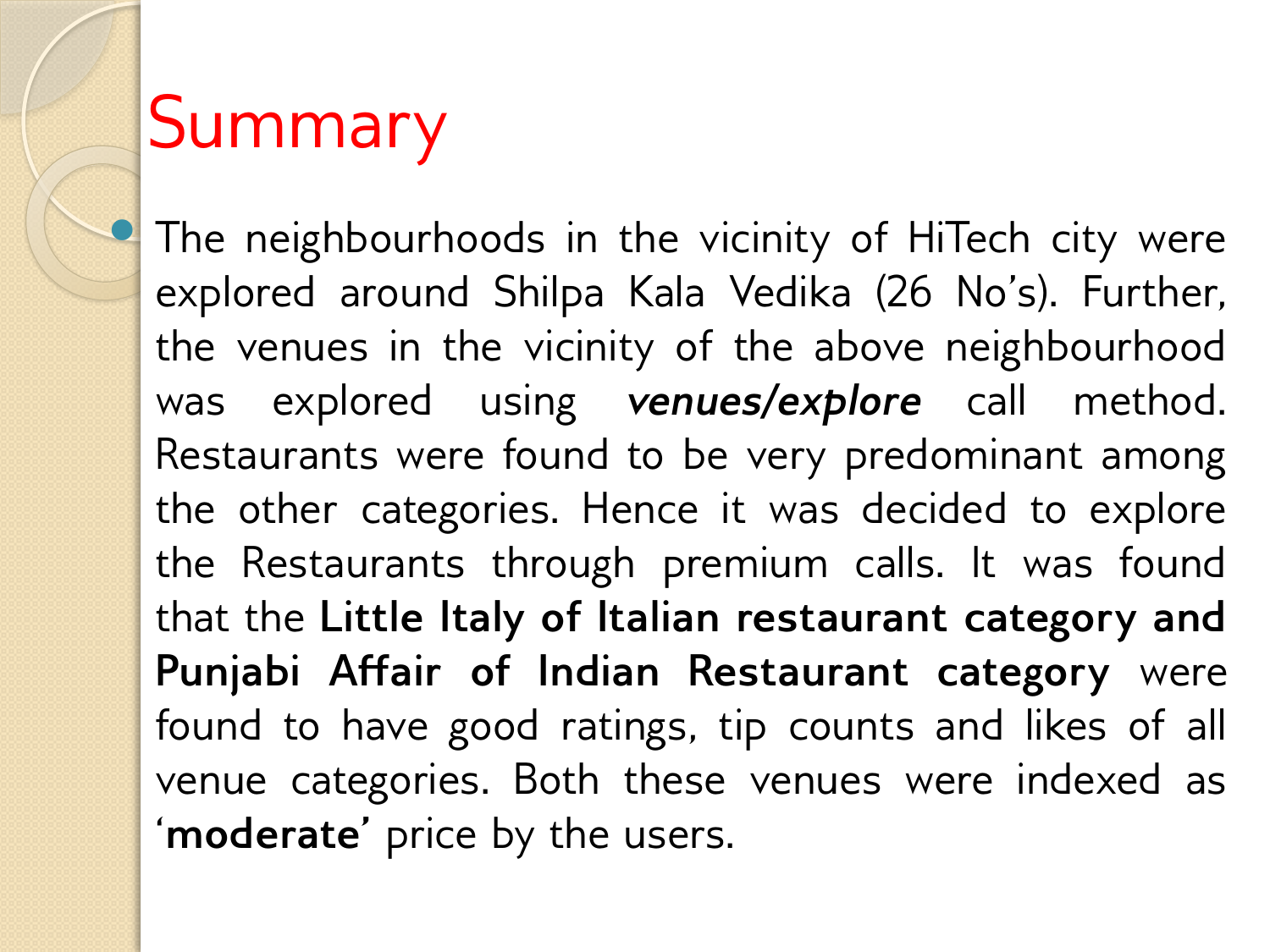

# Summary
The neighbourhoods in the vicinity of HiTech city were explored around Shilpa Kala Vedika (26 No’s). Further, the venues in the vicinity of the above neighbourhood was explored using venues/explore call method. Restaurants were found to be very predominant among the other categories. Hence it was decided to explore the Restaurants through premium calls. It was found that the Little Italy of Italian restaurant category and Punjabi Affair of Indian Restaurant category were found to have good ratings, tip counts and likes of all venue categories. Both these venues were indexed as ‘moderate’ price by the users.